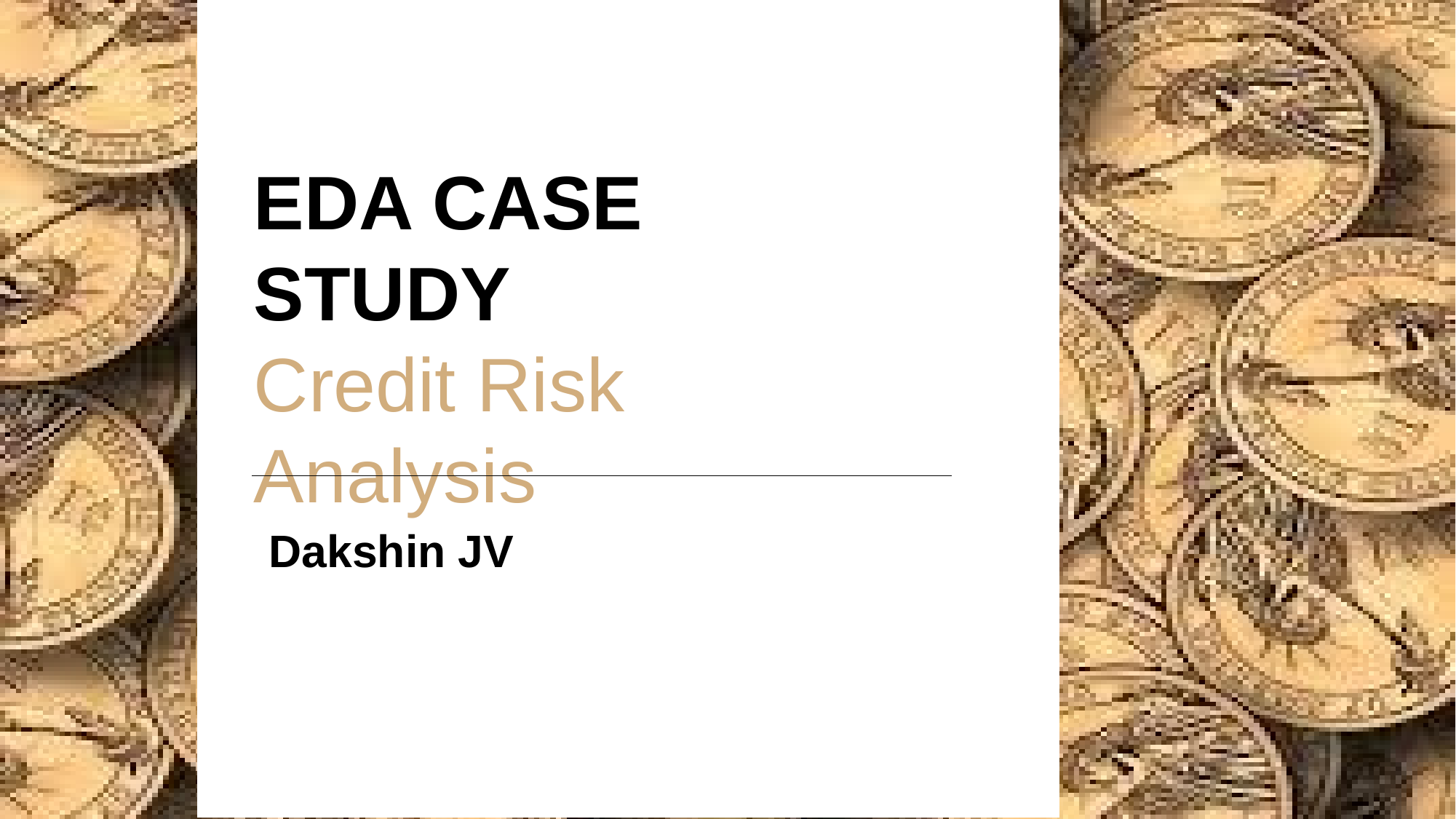

EDA CASE STUDY
Credit Risk
Analysis

Dakshin JV